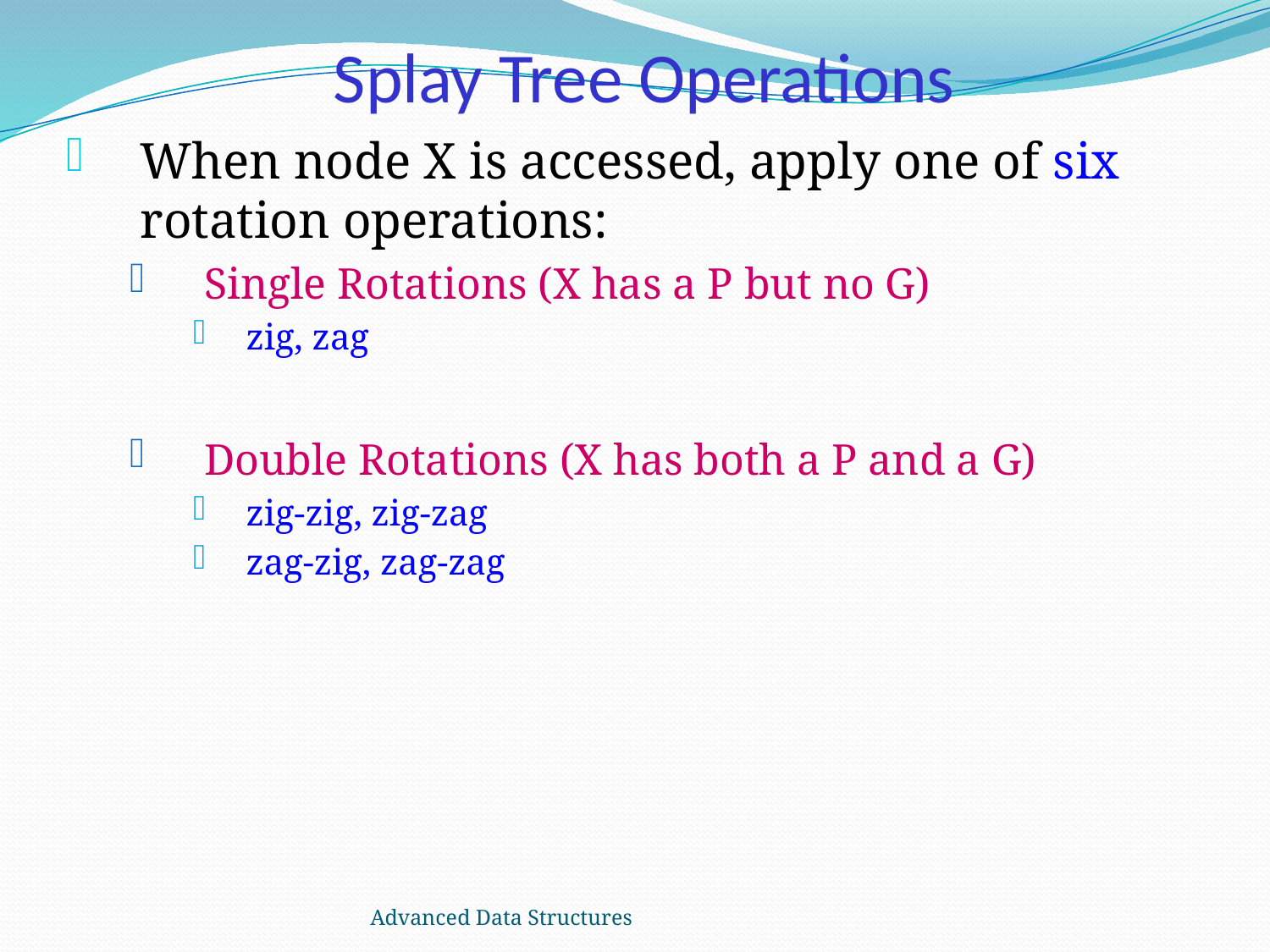

# Splay Tree Operations
When node X is accessed, apply one of six rotation operations:
 Single Rotations (X has a P but no G)
zig, zag

 Double Rotations (X has both a P and a G)
zig-zig, zig-zag
zag-zig, zag-zag
Advanced Data Structures